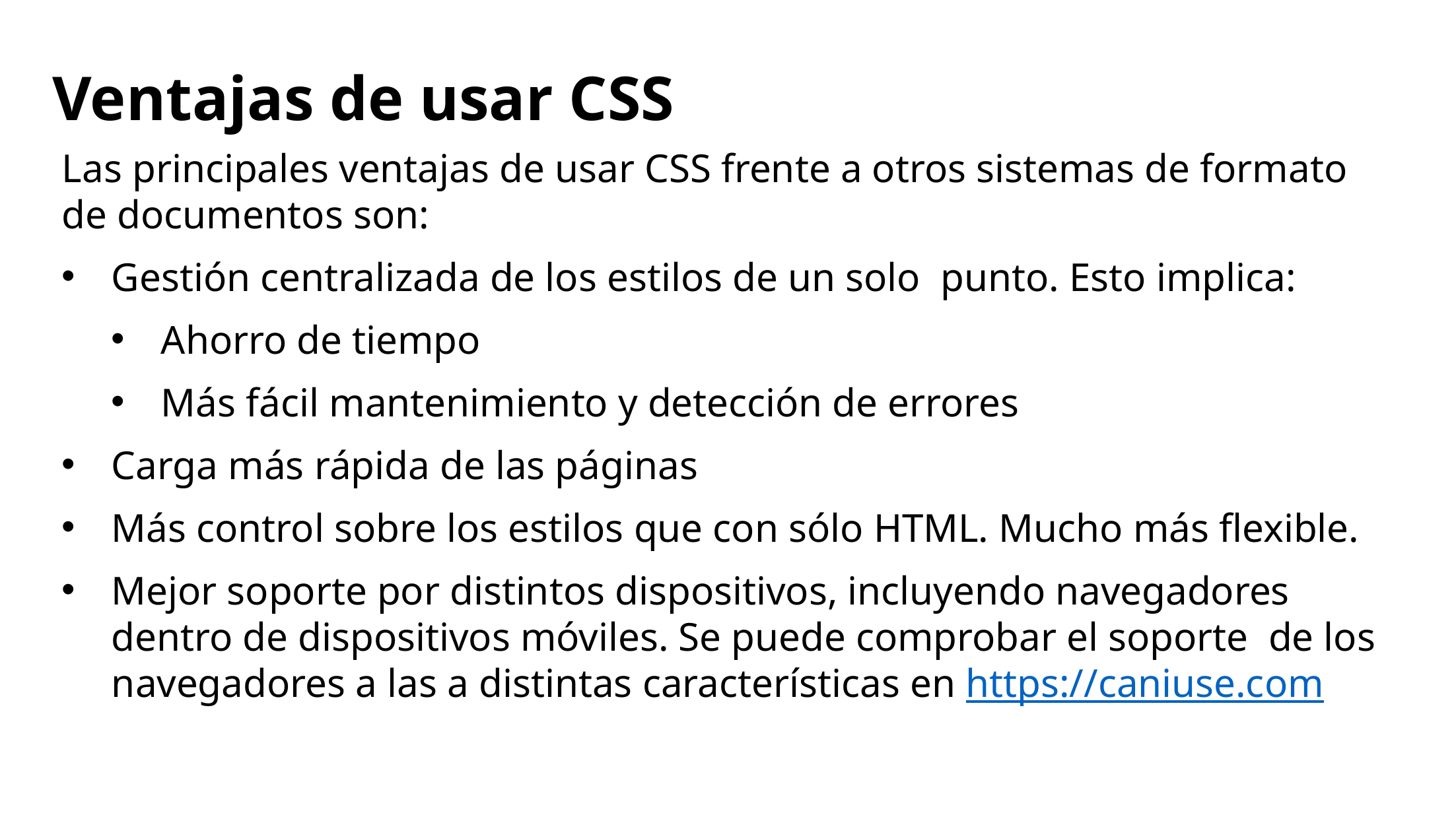

# Ventajas de usar CSS
Las principales ventajas de usar CSS frente a otros sistemas de formato de documentos son:
Gestión centralizada de los estilos de un solo  punto. Esto implica:
Ahorro de tiempo
Más fácil mantenimiento y detección de errores
Carga más rápida de las páginas
Más control sobre los estilos que con sólo HTML. Mucho más flexible.
Mejor soporte por distintos dispositivos, incluyendo navegadores dentro de dispositivos móviles. Se puede comprobar el soporte  de los navegadores a las a distintas características en https://caniuse.com